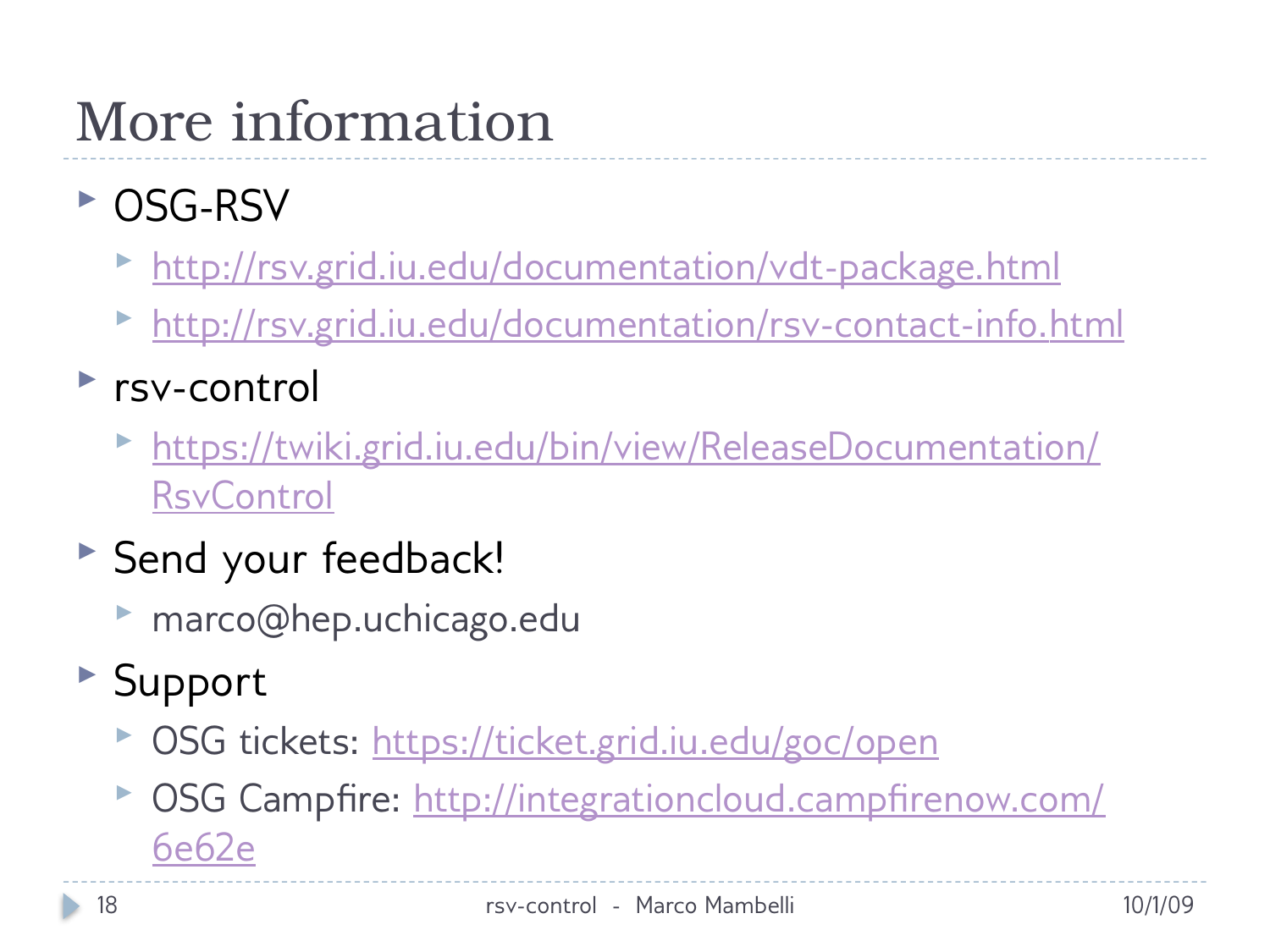

# More information
OSG-RSV
http://rsv.grid.iu.edu/documentation/vdt-package.html
http://rsv.grid.iu.edu/documentation/rsv-contact-info.html
rsv-control
https://twiki.grid.iu.edu/bin/view/ReleaseDocumentation/RsvControl
Send your feedback!
marco@hep.uchicago.edu
Support
OSG tickets: https://ticket.grid.iu.edu/goc/open
OSG Campfire: http://integrationcloud.campfirenow.com/6e62e
18
rsv-control  -  Marco Mambelli
10/1/09